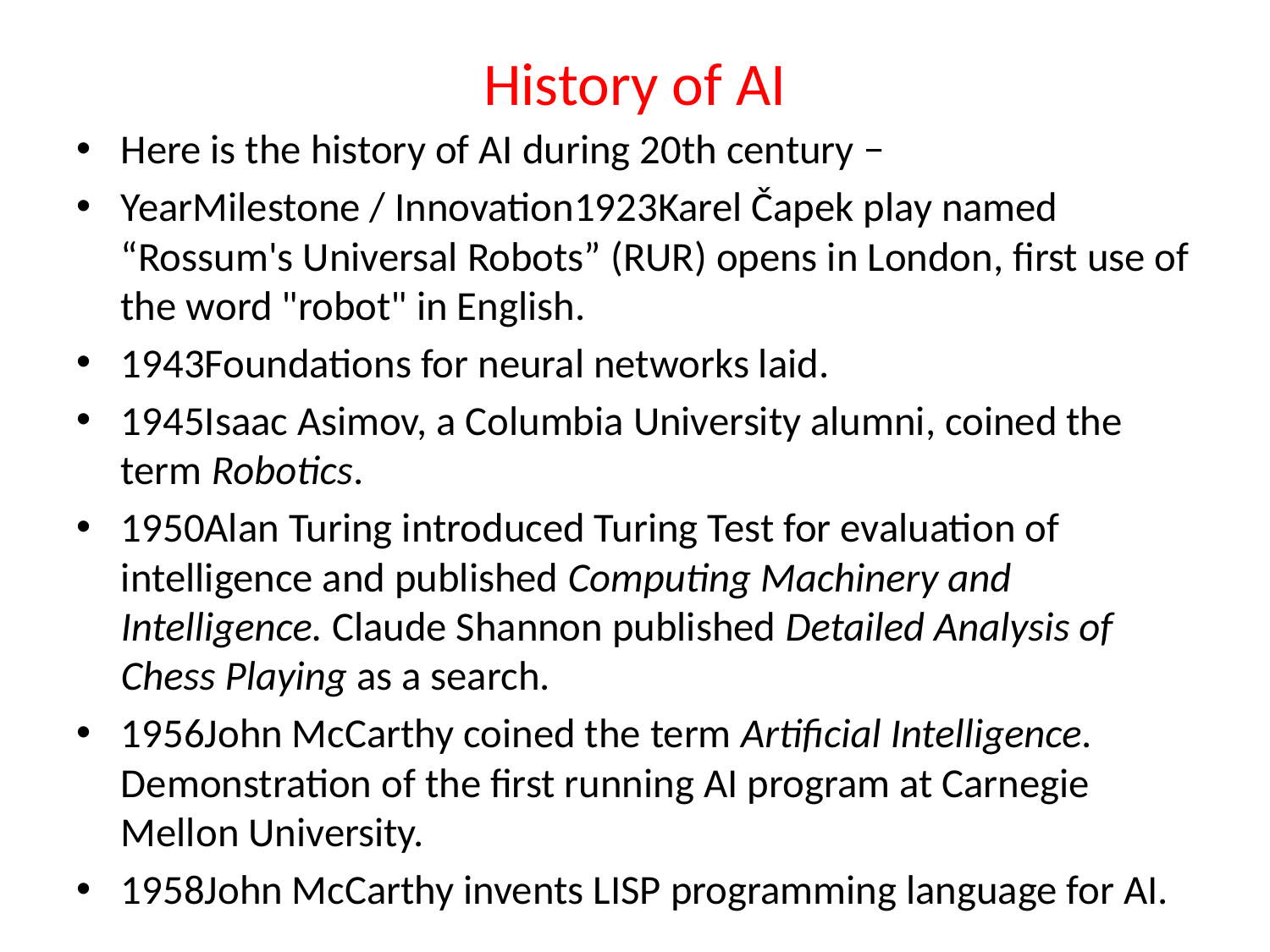

# History of AI
Here is the history of AI during 20th century −
YearMilestone / Innovation1923Karel Čapek play named “Rossum's Universal Robots” (RUR) opens in London, first use of the word "robot" in English.
1943Foundations for neural networks laid.
1945Isaac Asimov, a Columbia University alumni, coined the term Robotics.
1950Alan Turing introduced Turing Test for evaluation of intelligence and published Computing Machinery and Intelligence. Claude Shannon published Detailed Analysis of Chess Playing as a search.
1956John McCarthy coined the term Artificial Intelligence. Demonstration of the first running AI program at Carnegie Mellon University.
1958John McCarthy invents LISP programming language for AI.